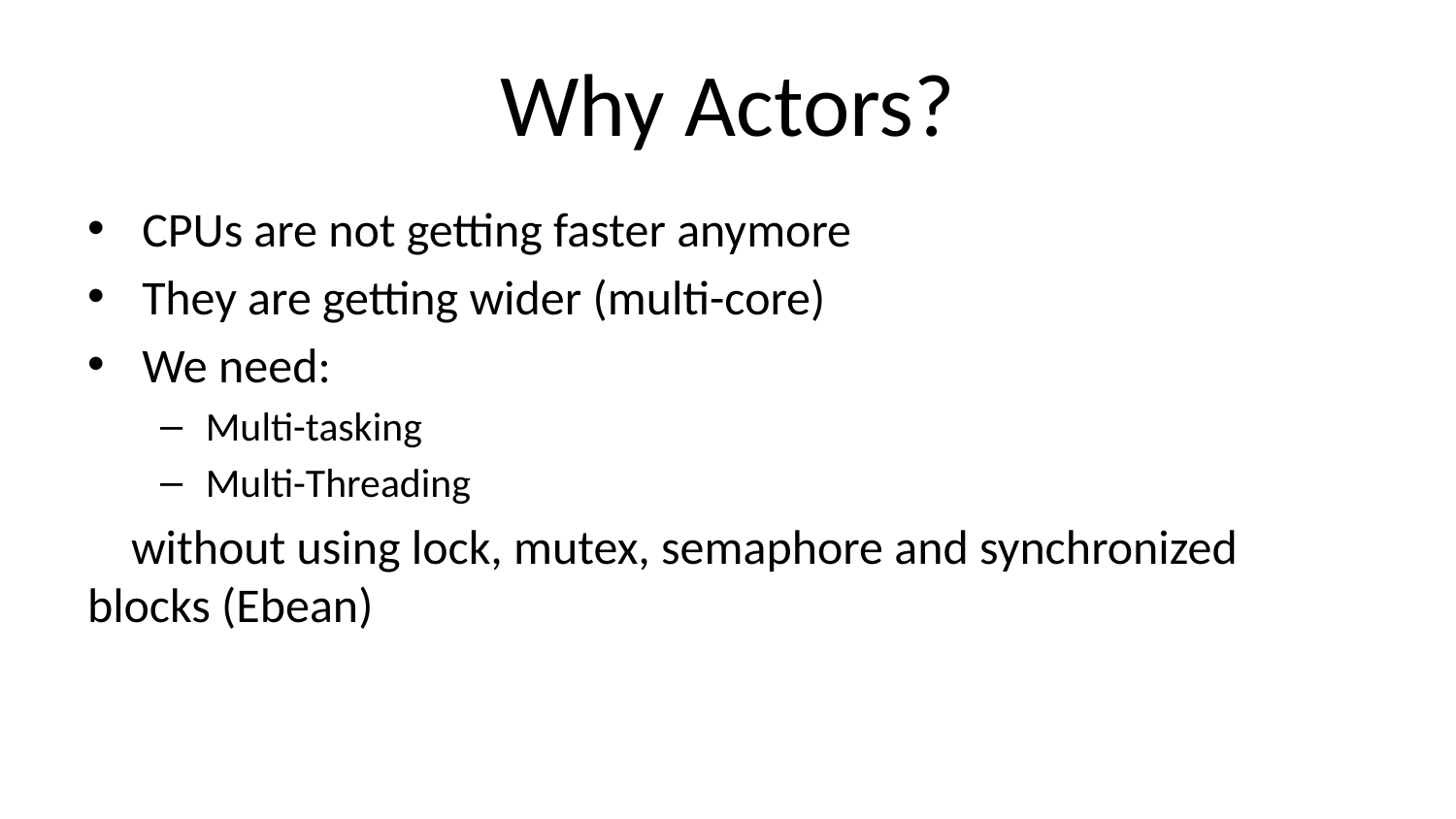

# Why Actors?
CPUs are not getting faster anymore
They are getting wider (multi-core)
We need:
Multi-tasking
Multi-Threading
    without using lock, mutex, semaphore and synchronized blocks (Ebean)